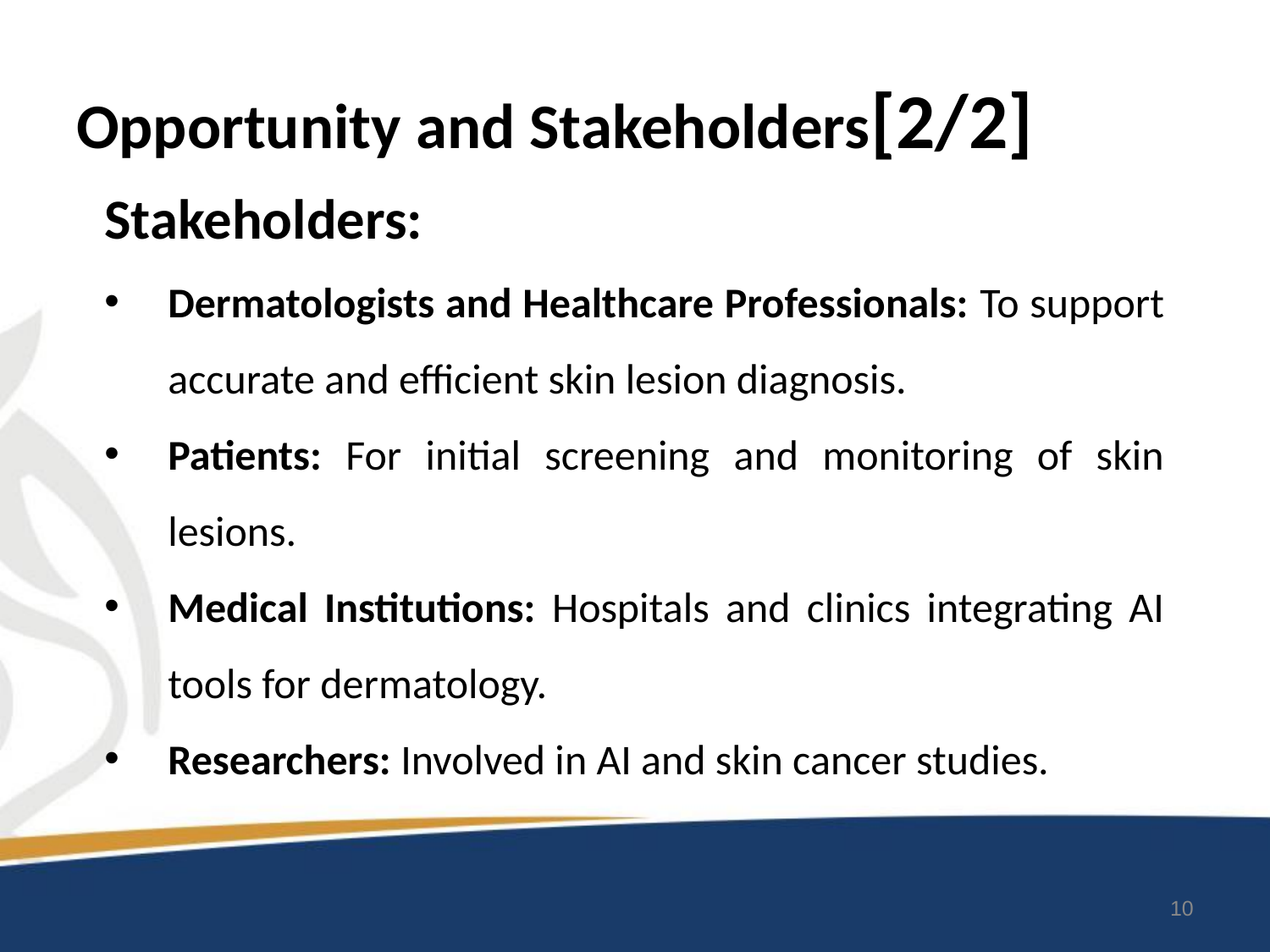

# Opportunity and Stakeholders[2/2]
Stakeholders:
Dermatologists and Healthcare Professionals: To support accurate and efficient skin lesion diagnosis.
Patients: For initial screening and monitoring of skin lesions.
Medical Institutions: Hospitals and clinics integrating AI tools for dermatology.
Researchers: Involved in AI and skin cancer studies.

10